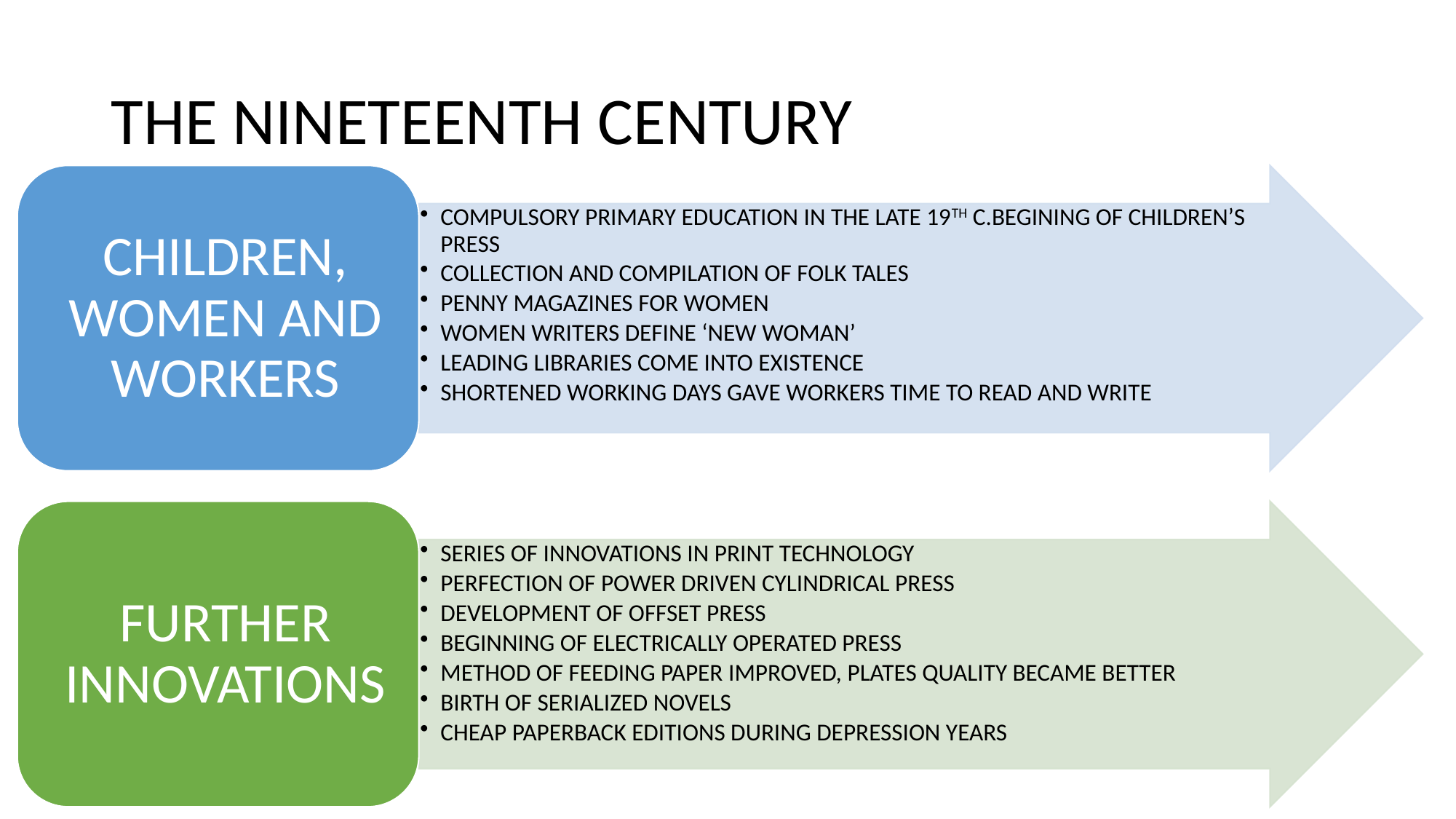

# THE NINETEENTH CENTURY
COMPULSORY PRIMARY EDUCATION IN THE LATE 19TH C.BEGINING OF CHILDREN’S PRESS
COLLECTION AND COMPILATION OF FOLK TALES
PENNY MAGAZINES FOR WOMEN
WOMEN WRITERS DEFINE ‘NEW WOMAN’
LEADING LIBRARIES COME INTO EXISTENCE
SHORTENED WORKING DAYS GAVE WORKERS TIME TO READ AND WRITE
CHILDREN, WOMEN AND WORKERS
SERIES OF INNOVATIONS IN PRINT TECHNOLOGY
PERFECTION OF POWER DRIVEN CYLINDRICAL PRESS
DEVELOPMENT OF OFFSET PRESS
BEGINNING OF ELECTRICALLY OPERATED PRESS
METHOD OF FEEDING PAPER IMPROVED, PLATES QUALITY BECAME BETTER
BIRTH OF SERIALIZED NOVELS
CHEAP PAPERBACK EDITIONS DURING DEPRESSION YEARS
FURTHER INNOVATIONS